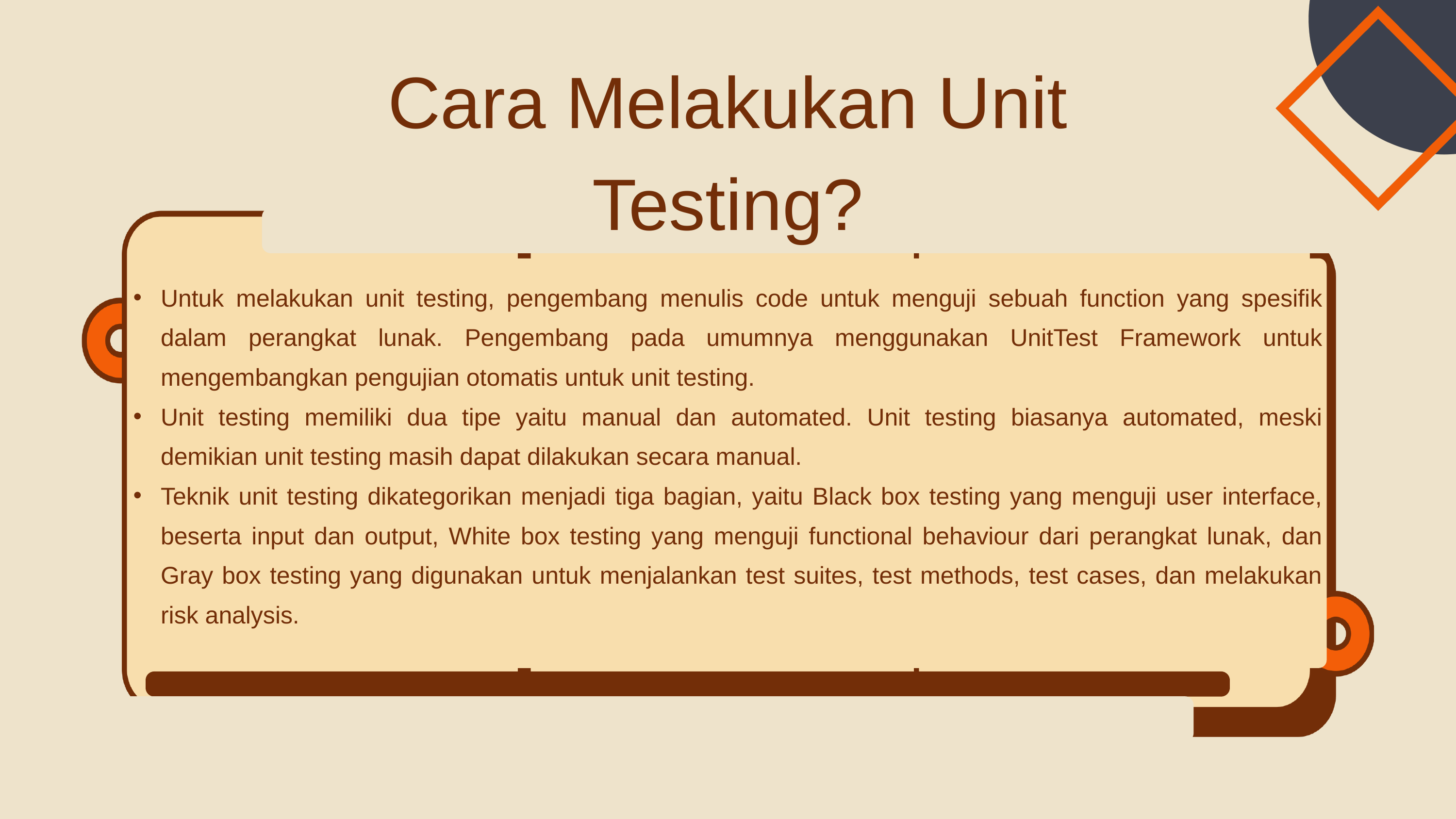

Cara Melakukan Unit Testing?

Untuk melakukan unit testing, pengembang menulis code untuk menguji sebuah function yang spesifik dalam perangkat lunak. Pengembang pada umumnya menggunakan UnitTest Framework untuk mengembangkan pengujian otomatis untuk unit testing.
Unit testing memiliki dua tipe yaitu manual dan automated. Unit testing biasanya automated, meski demikian unit testing masih dapat dilakukan secara manual.
Teknik unit testing dikategorikan menjadi tiga bagian, yaitu Black box testing yang menguji user interface, beserta input dan output, White box testing yang menguji functional behaviour dari perangkat lunak, dan Gray box testing yang digunakan untuk menjalankan test suites, test methods, test cases, dan melakukan risk analysis.